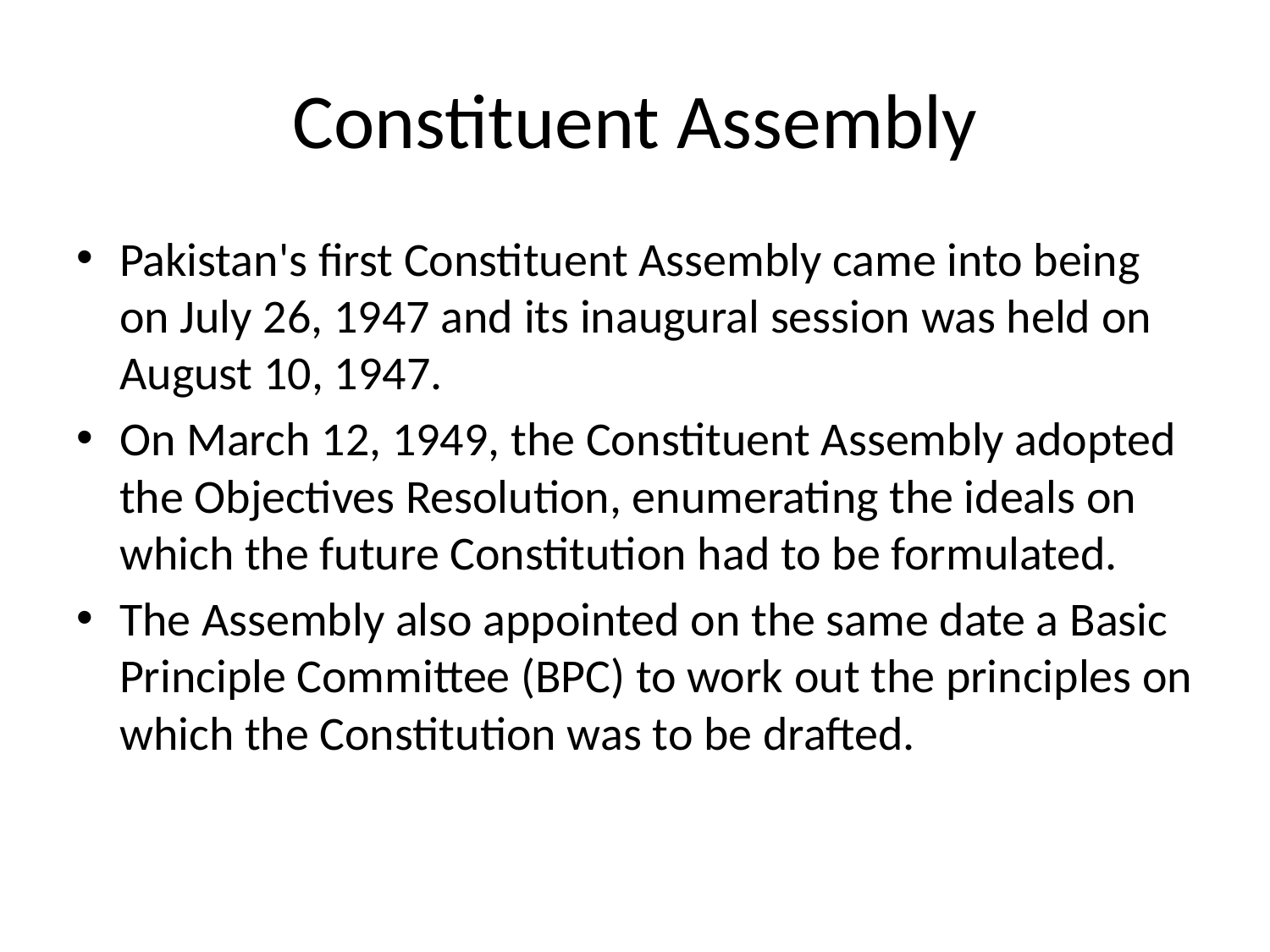

# Constituent Assembly
Pakistan's first Constituent Assembly came into being on July 26, 1947 and its inaugural session was held on August 10, 1947.
On March 12, 1949, the Constituent Assembly adopted the Objectives Resolution, enumerating the ideals on which the future Constitution had to be formulated.
The Assembly also appointed on the same date a Basic Principle Committee (BPC) to work out the principles on which the Constitution was to be drafted.